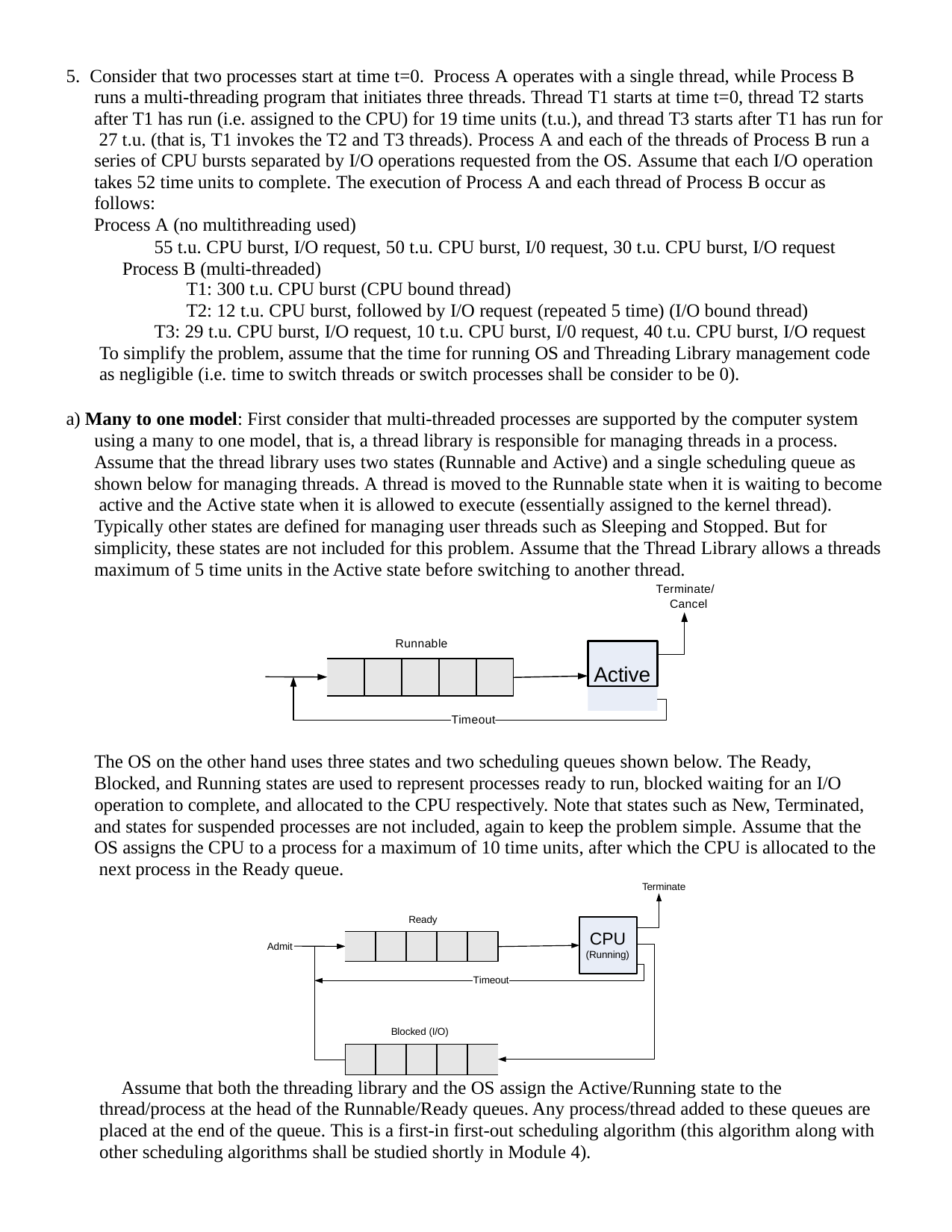

5. Consider that two processes start at time t=0. Process A operates with a single thread, while Process B  runs a multi-threading program that initiates three threads. Thread T1 starts at time t=0, thread T2 starts  after T1 has run (i.e. assigned to the CPU) for 19 time units (t.u.), and thread T3 starts after T1 has run for  27 t.u. (that is, T1 invokes the T2 and T3 threads). Process A and each of the threads of Process B run a  series of CPU bursts separated by I/O operations requested from the OS. Assume that each I/O operation  takes 52 time units to complete. The execution of Process A and each thread of Process B occur as  follows:
Process A (no multithreading used)
55 t.u. CPU burst, I/O request, 50 t.u. CPU burst, I/0 request, 30 t.u. CPU burst, I/O request  Process B (multi-threaded)
T1: 300 t.u. CPU burst (CPU bound thread)
T2: 12 t.u. CPU burst, followed by I/O request (repeated 5 time) (I/O bound thread)
T3: 29 t.u. CPU burst, I/O request, 10 t.u. CPU burst, I/0 request, 40 t.u. CPU burst, I/O request  To simplify the problem, assume that the time for running OS and Threading Library management code  as negligible (i.e. time to switch threads or switch processes shall be consider to be 0).

a) Many to one model: First consider that multi-threaded processes are supported by the computer system  using a many to one model, that is, a thread library is responsible for managing threads in a process.  Assume that the thread library uses two states (Runnable and Active) and a single scheduling queue as  shown below for managing threads. A thread is moved to the Runnable state when it is waiting to become  active and the Active state when it is allowed to execute (essentially assigned to the kernel thread).  Typically other states are defined for managing user threads such as Sleeping and Stopped. But for  simplicity, these states are not included for this problem. Assume that the Thread Library allows a threads  maximum of 5 time units in the Active state before switching to another thread.
Terminate/  Cancel

Runnable

Active

Timeout
The OS on the other hand uses three states and two scheduling queues shown below. The Ready,  Blocked, and Running states are used to represent processes ready to run, blocked waiting for an I/O  operation to complete, and allocated to the CPU respectively. Note that states such as New, Terminated,  and states for suspended processes are not included, again to keep the problem simple. Assume that the  OS assigns the CPU to a process for a maximum of 10 time units, after which the CPU is allocated to the  next process in the Ready queue.
Terminate

Ready

CPU

Admit

(Running)
Timeout
Blocked (I/O)
Assume that both the threading library and the OS assign the Active/Running state to the  thread/process at the head of the Runnable/Ready queues. Any process/thread added to these queues are  placed at the end of the queue. This is a first-in first-out scheduling algorithm (this algorithm along with  other scheduling algorithms shall be studied shortly in Module 4).